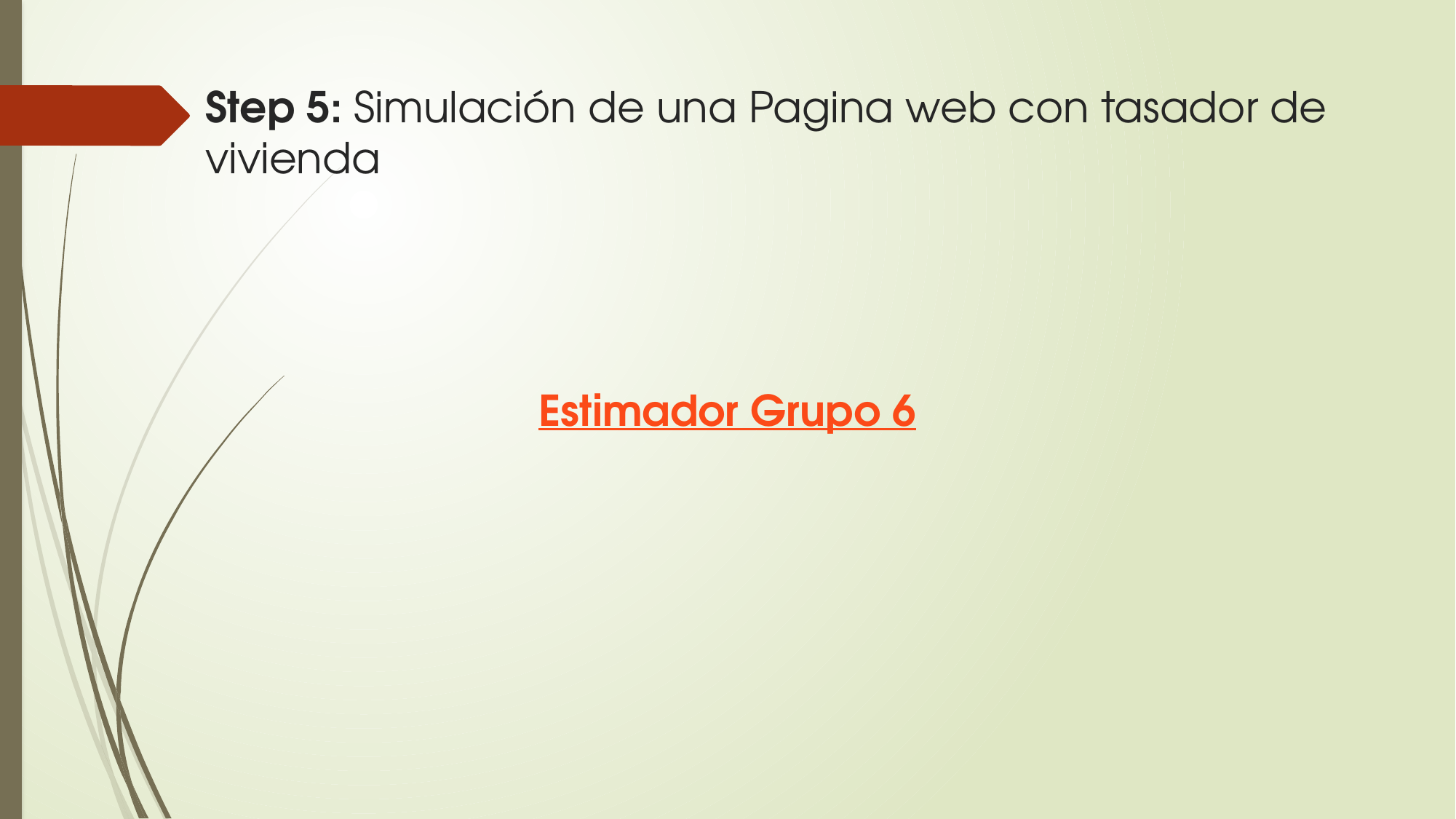

# Step 5: Simulación de una Pagina web con tasador de vivienda
Estimador Grupo 6